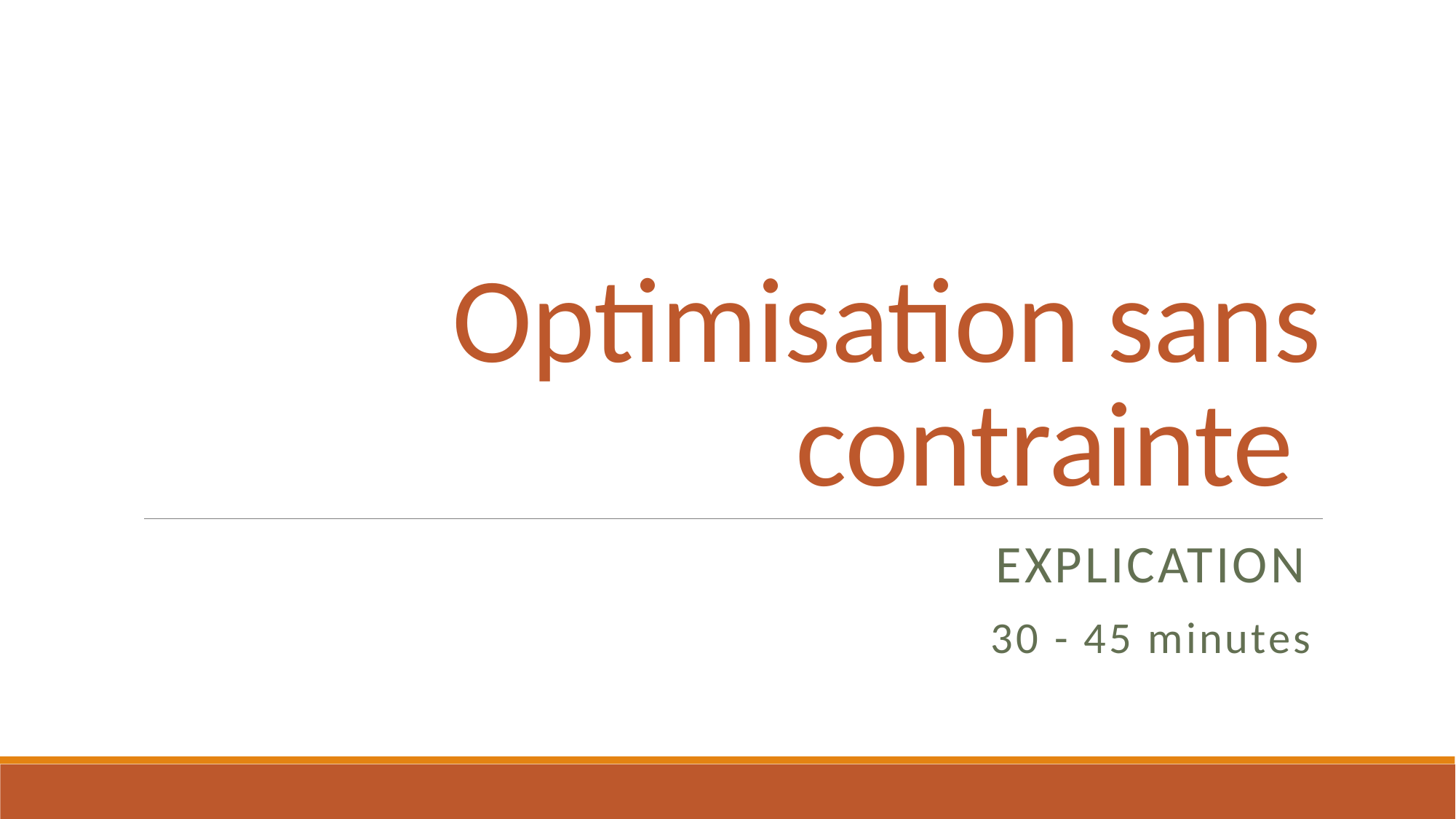

# Optimisation sans contrainte
Explication
30 - 45 minutes